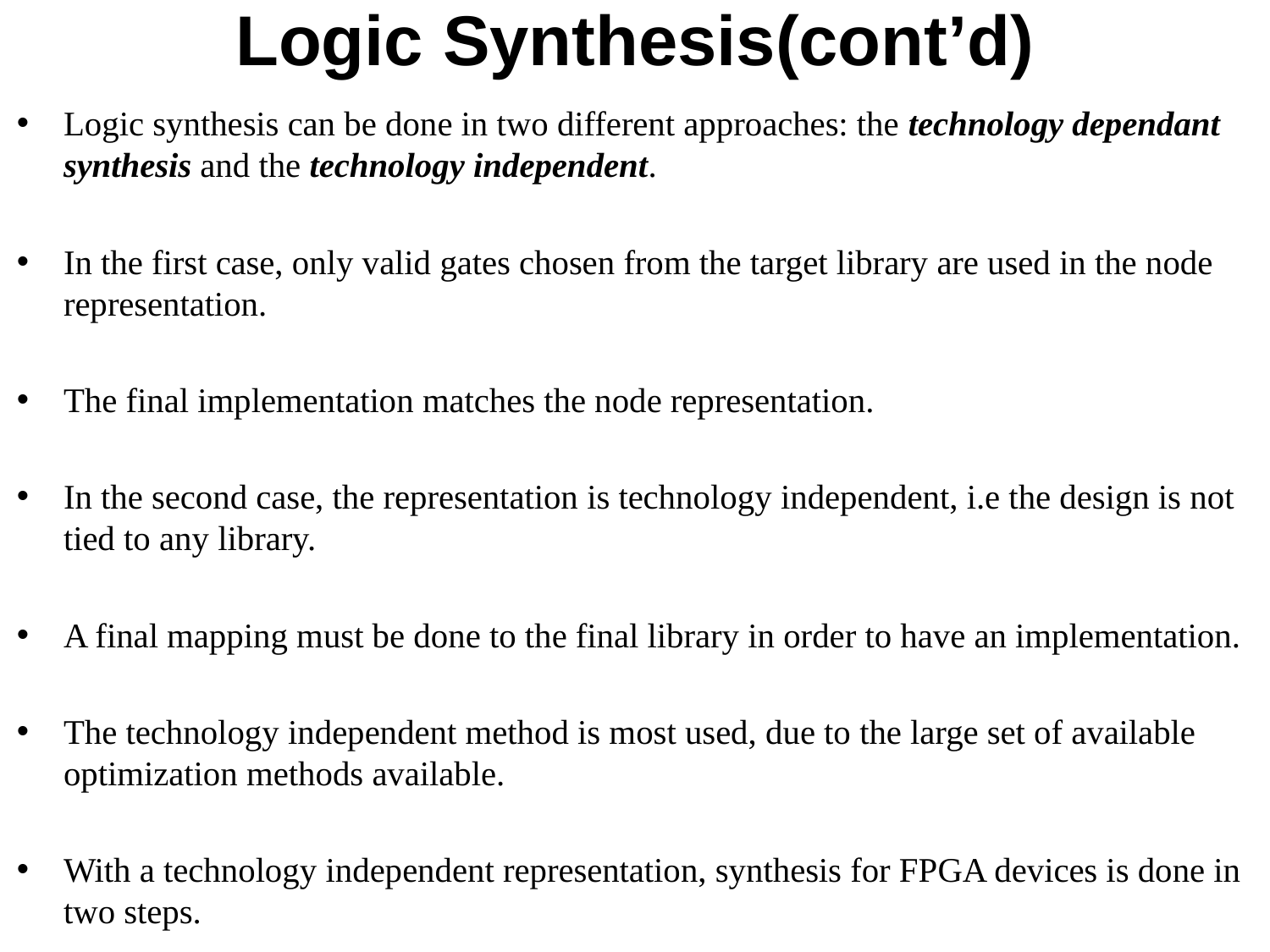

# Logic Synthesis(cont’d)
Logic synthesis can be done in two different approaches: the technology dependant synthesis and the technology independent.

In the first case, only valid gates chosen from the target library are used in the node representation.

The final implementation matches the node representation.

In the second case, the representation is technology independent, i.e the design is not tied to any library.

A final mapping must be done to the final library in order to have an implementation.

The technology independent method is most used, due to the large set of available optimization methods available.

With a technology independent representation, synthesis for FPGA devices is done in two steps.